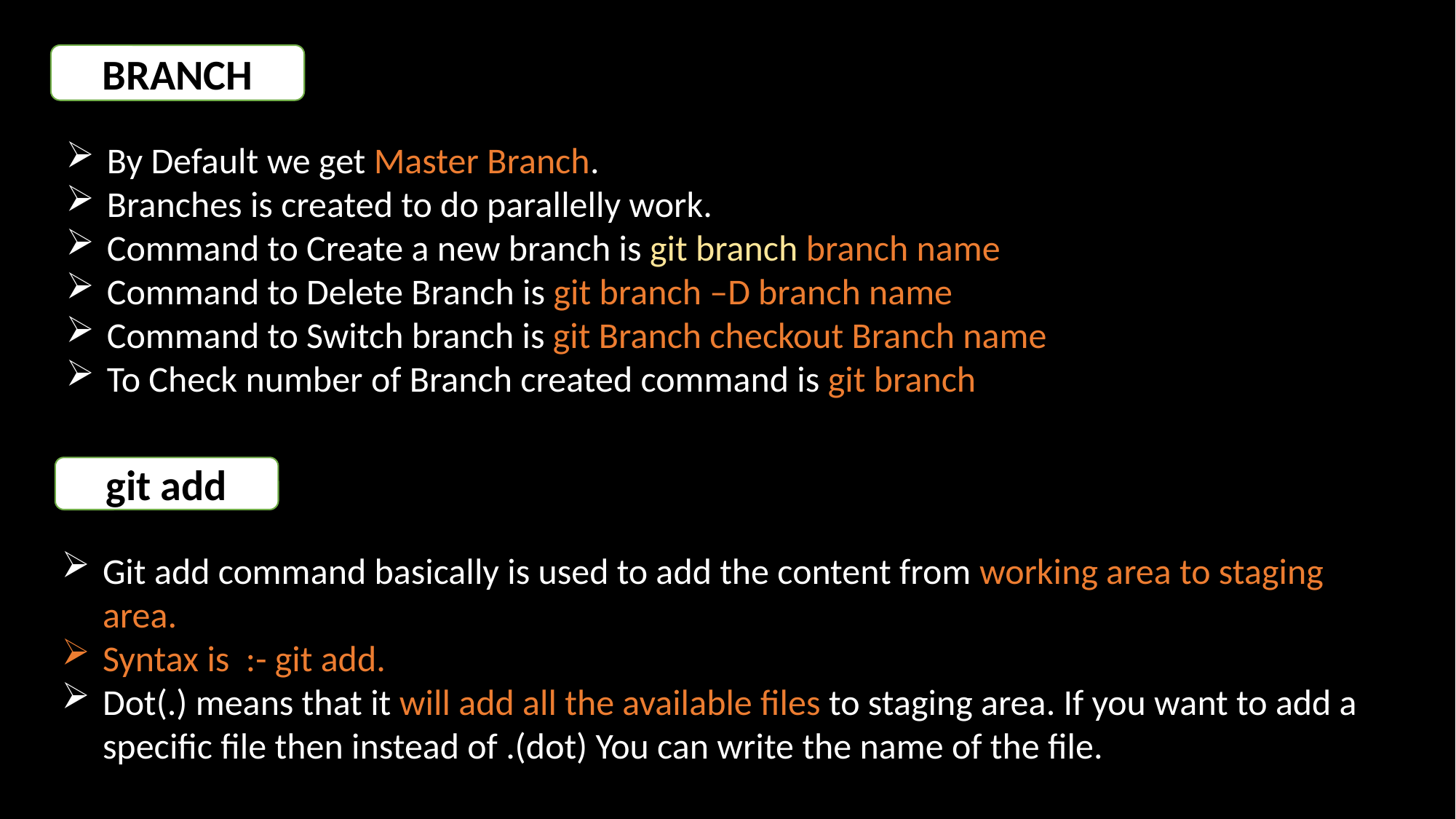

BRANCH
By Default we get Master Branch.
Branches is created to do parallelly work.
Command to Create a new branch is git branch branch name
Command to Delete Branch is git branch –D branch name
Command to Switch branch is git Branch checkout Branch name
To Check number of Branch created command is git branch

git add
Git add command basically is used to add the content from working area to staging area.
Syntax is  :- git add.
Dot(.) means that it will add all the available files to staging area. If you want to add a specific file then instead of .(dot) You can write the name of the file.